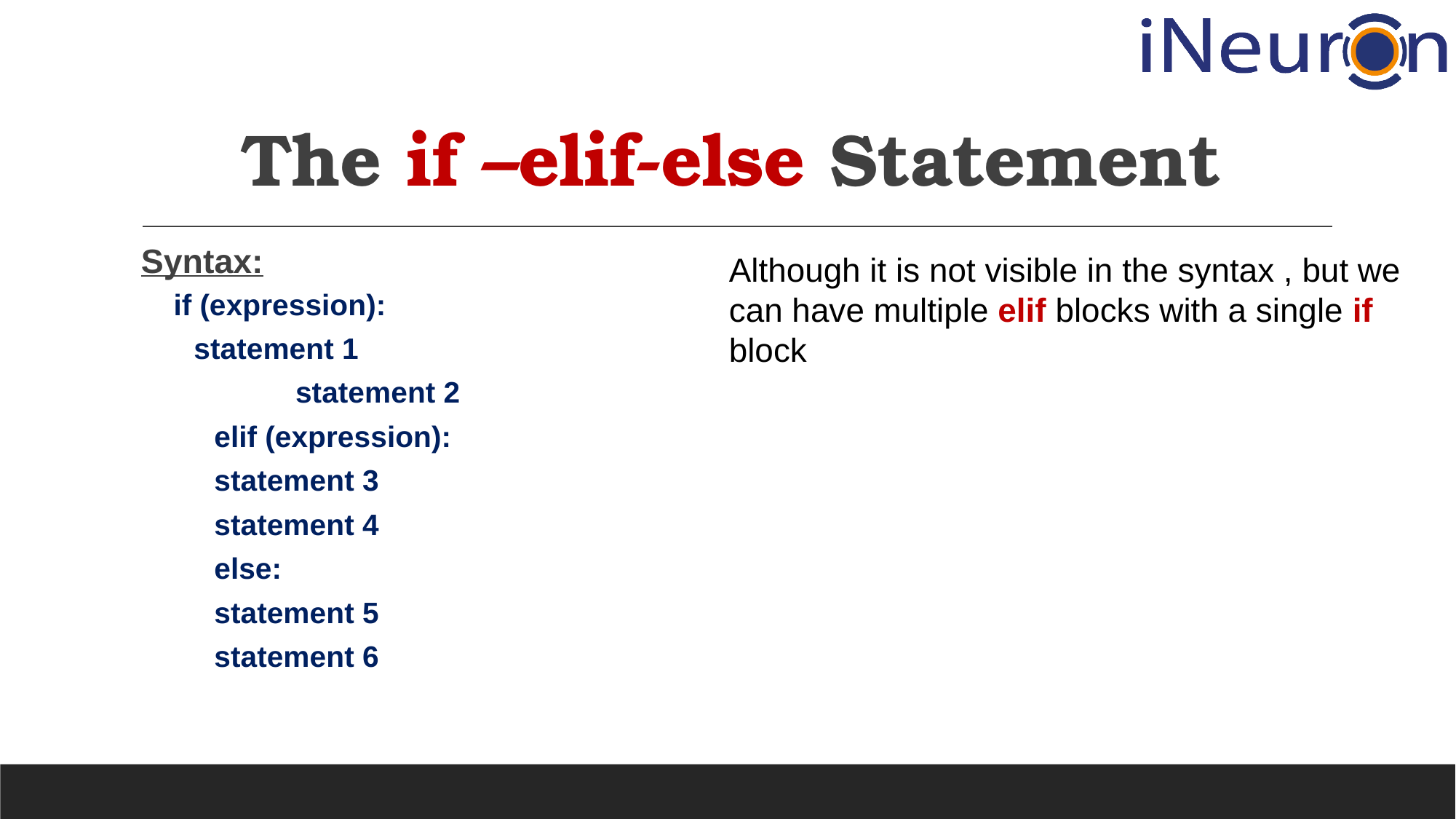

# The if –elif-else Statement
Syntax:
			if (expression):
				statement 1
	 			statement 2
			elif (expression):
				statement 3
				statement 4
			else:
				statement 5
				statement 6

Although it is not visible in the syntax , but we can have multiple elif blocks with a single if block